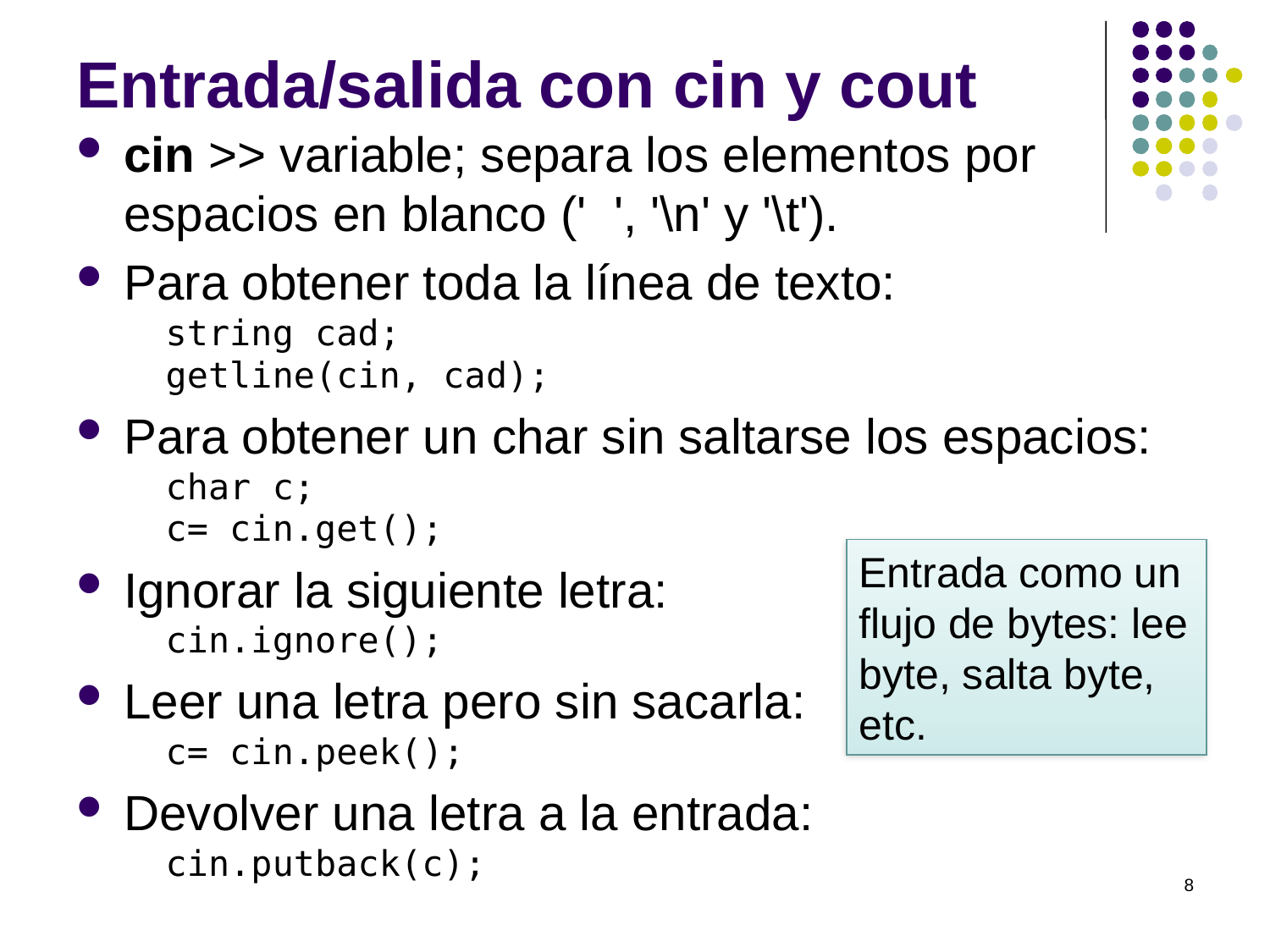

# Entrada/salida con cin y cout
cin >> variable; separa los elementos por espacios en blanco ('  ', '\n' y '\t').
Para obtener toda la línea de texto:
string cad;
getline(cin, cad);
Para obtener un char sin saltarse los espacios:
char c;
c= cin.get();
Ignorar la siguiente letra:
cin.ignore();
Leer una letra pero sin sacarla:
c= cin.peek();
Devolver una letra a la entrada:
cin.putback(c);
Entrada como un flujo de bytes: lee byte, salta byte, etc.
8